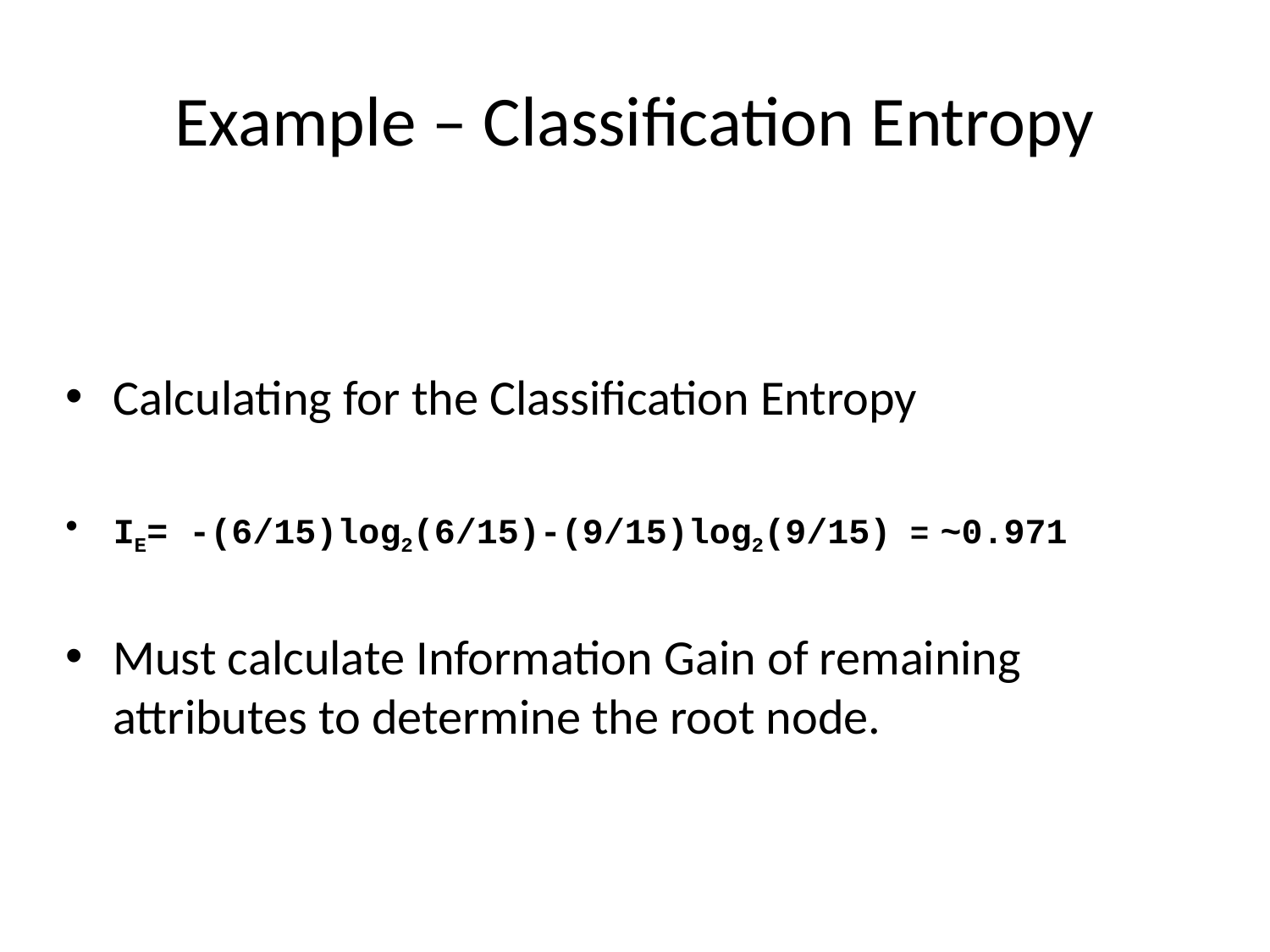

# Example – Classification Entropy
Calculating for the Classification Entropy
IE= -(6/15)log2(6/15)-(9/15)log2(9/15) = ~0.971
Must calculate Information Gain of remaining attributes to determine the root node.